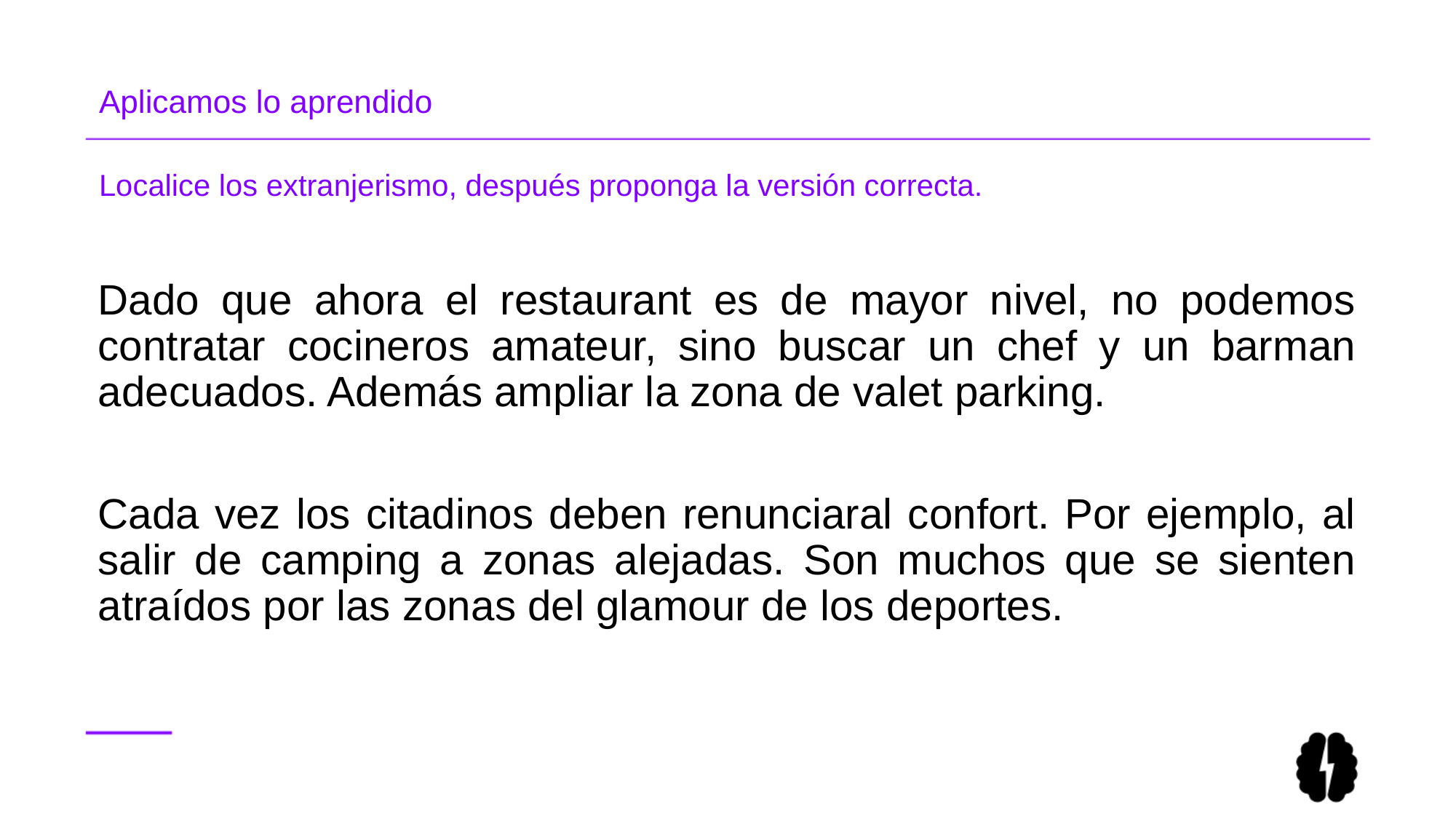

# Aplicamos lo aprendido
Localice los extranjerismo, después proponga la versión correcta.
Dado que ahora el restaurant es de mayor nivel, no podemos contratar cocineros amateur, sino buscar un chef y un barman adecuados. Además ampliar la zona de valet parking.

Cada vez los citadinos deben renunciaral confort. Por ejemplo, al salir de camping a zonas alejadas. Son muchos que se sienten atraídos por las zonas del glamour de los deportes.